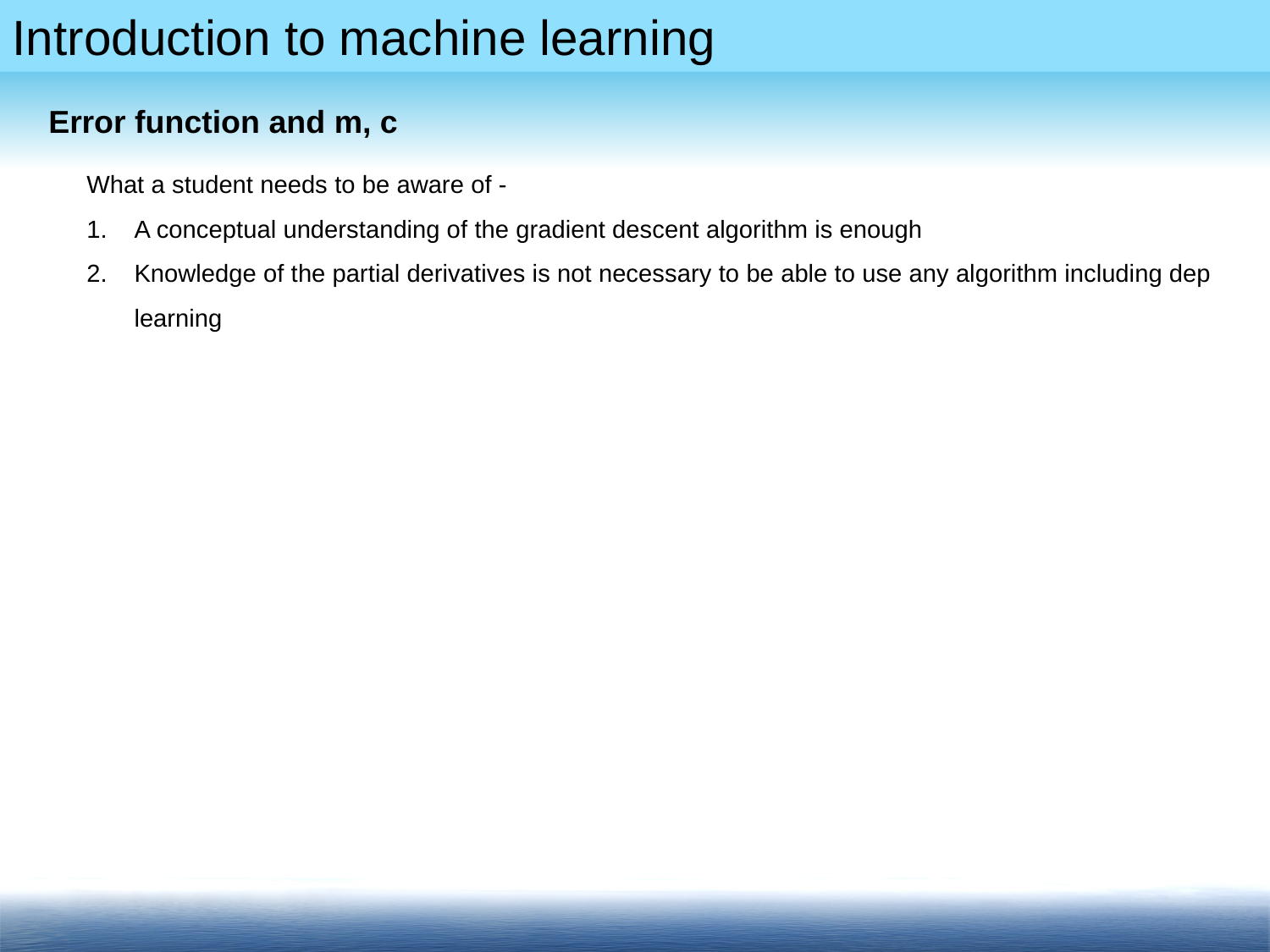

Error function and m, c
What a student needs to be aware of -
A conceptual understanding of the gradient descent algorithm is enough
Knowledge of the partial derivatives is not necessary to be able to use any algorithm including dep learning